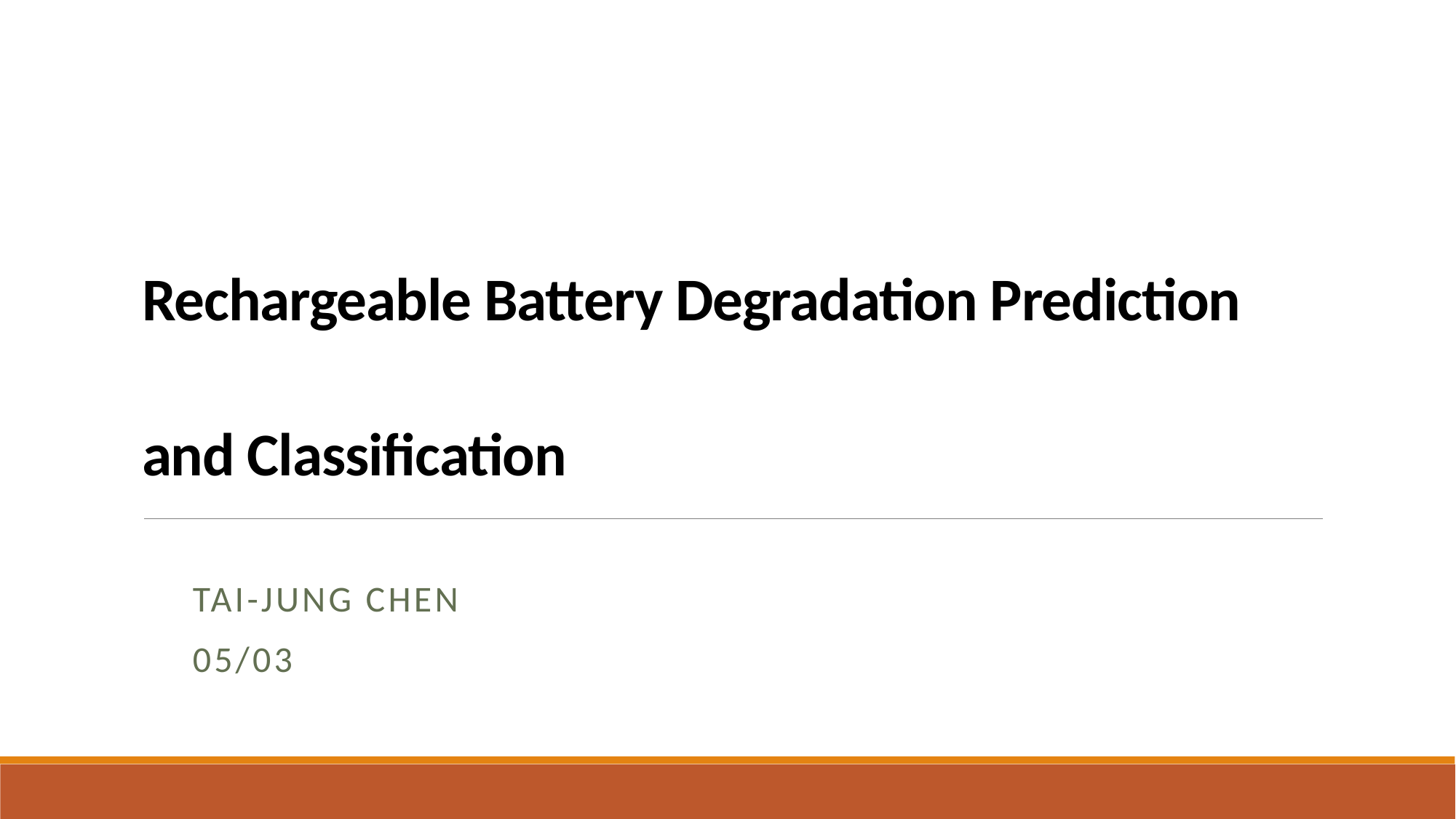

# Rechargeable Battery Degradation Prediction and Classification
Tai-Jung Chen
05/03